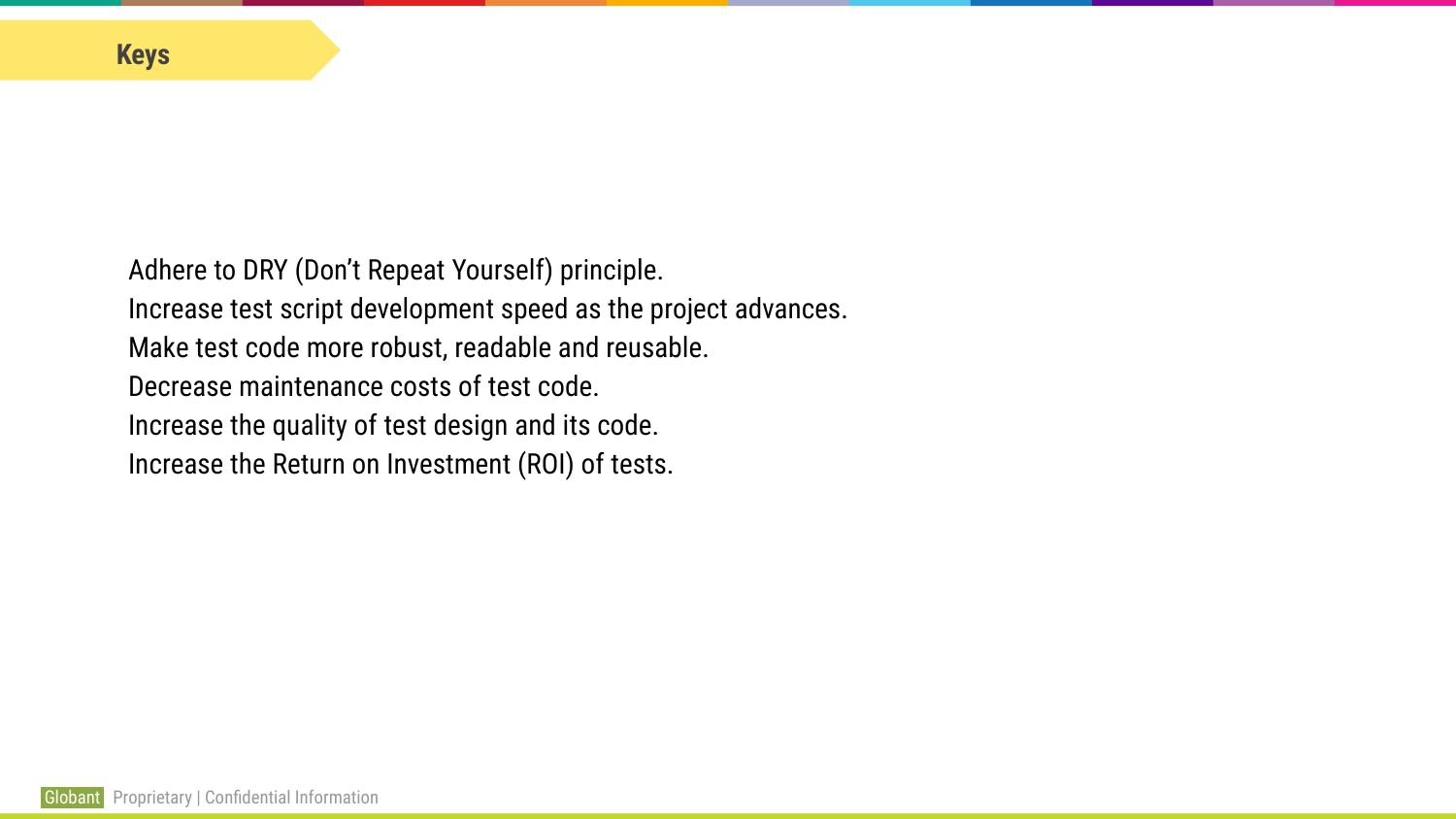

Keys

Adhere to DRY (Don’t Repeat Yourself) principle.
Increase test script development speed as the project advances.
Make test code more robust, readable and reusable.
Decrease maintenance costs of test code.
Increase the quality of test design and its code.
Increase the Return on Investment (ROI) of tests.

 Globant   Proprietary | Confidential Information